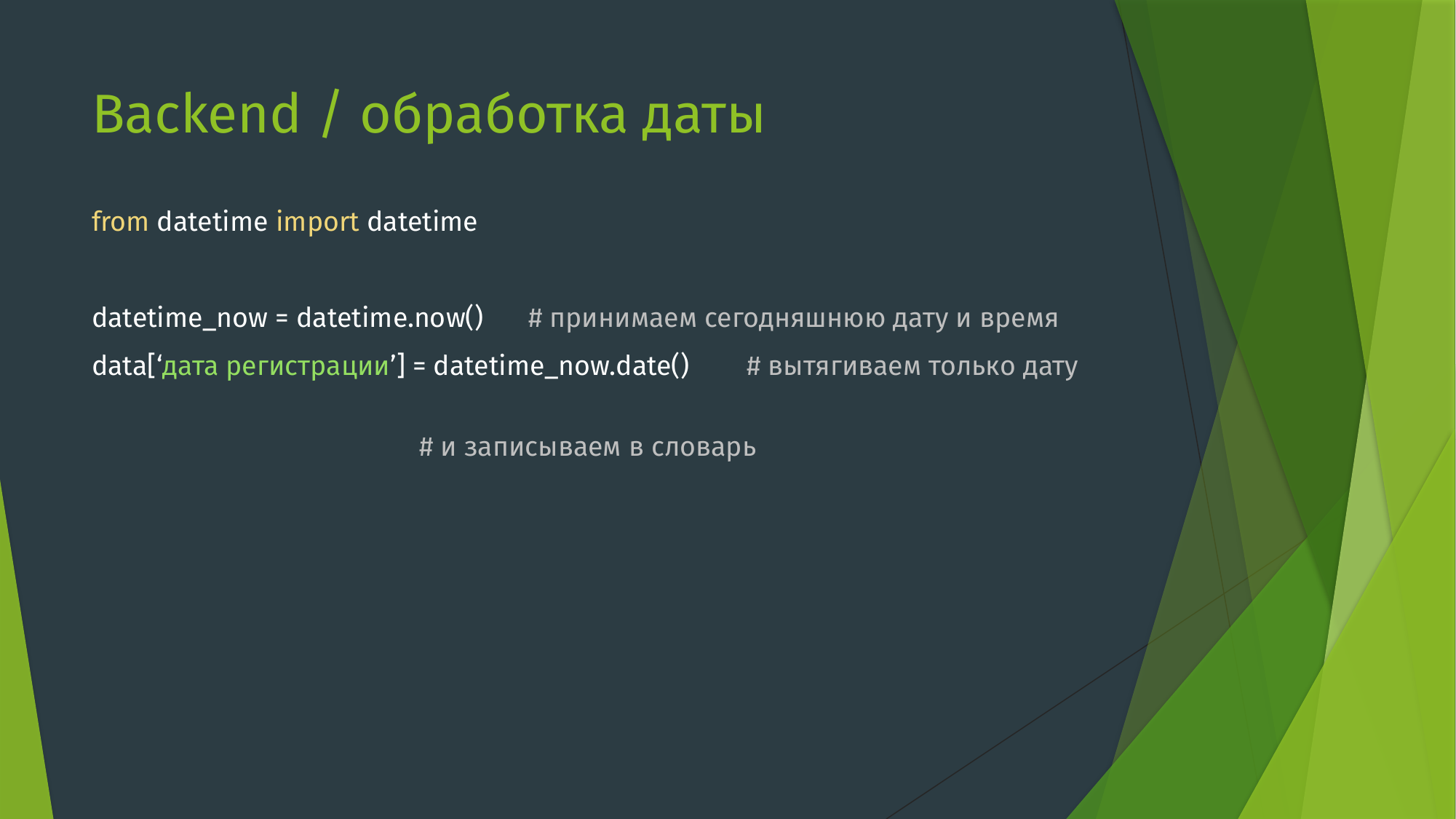

# Backend / обработка даты
from datetime import datetime

datetime_now = datetime.now()	# принимаем сегодняшнюю дату и время
data[‘дата регистрации’] = datetime_now.date()	# вытягиваем только дату
												# и записываем в словарь